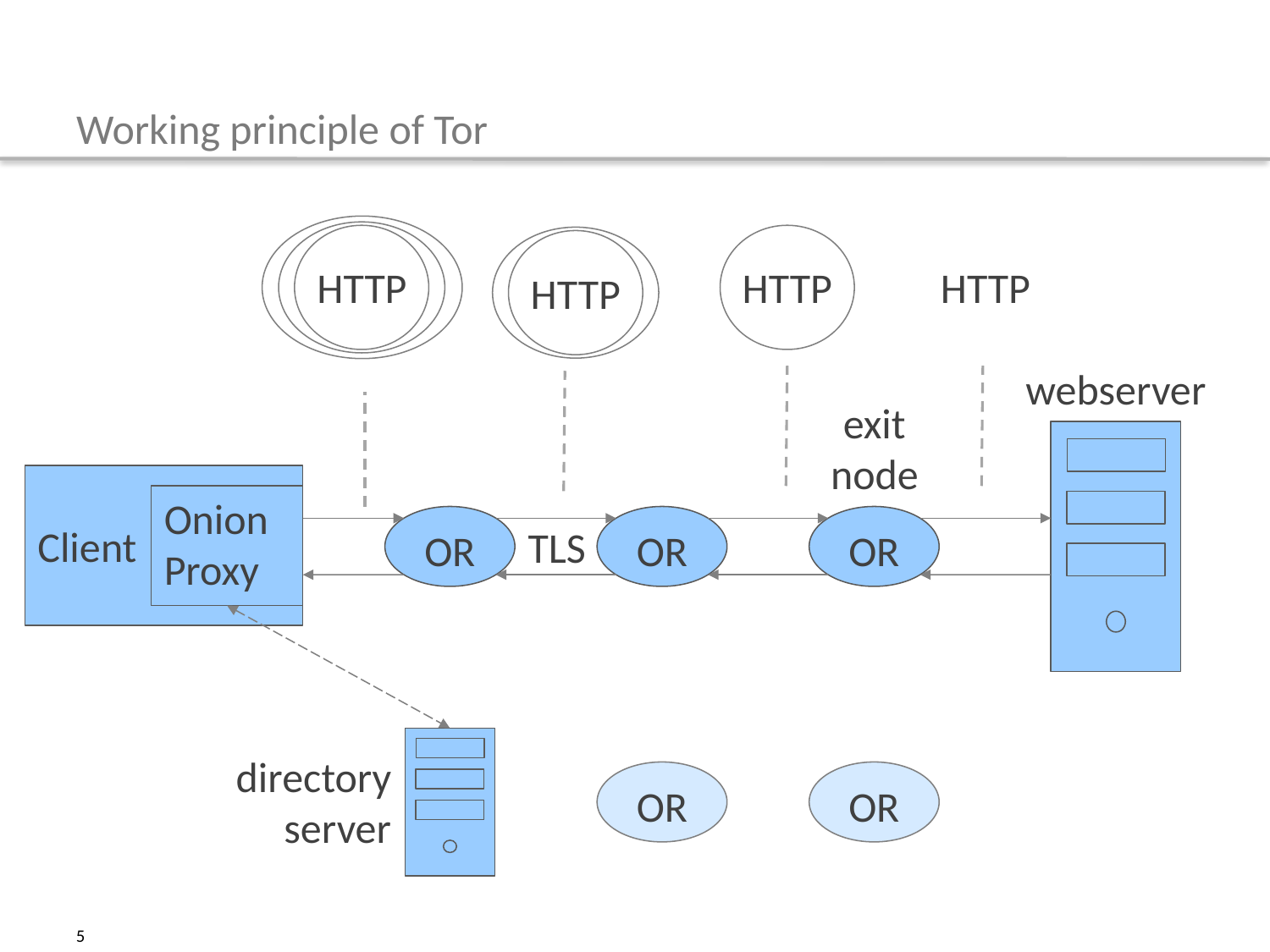

# Working principle of Tor

HTTP
HTTP
HTTP
HTTP
webserver
exit node

Client
Onion Proxy
OR
OR
OR
TLS

directory
server
OR
OR